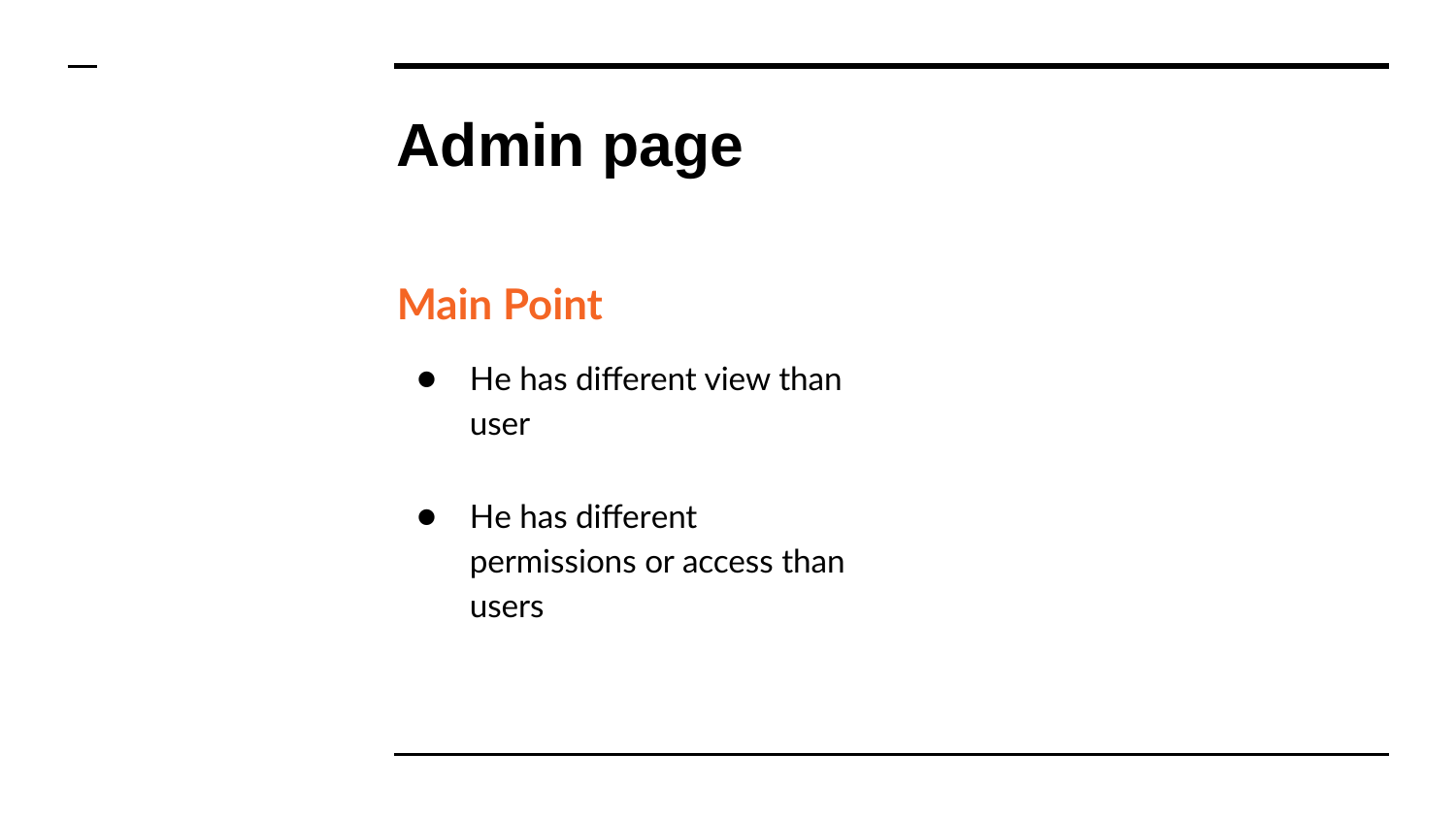

# Admin page
Main Point
He has different view than user
He has different permissions or access than users